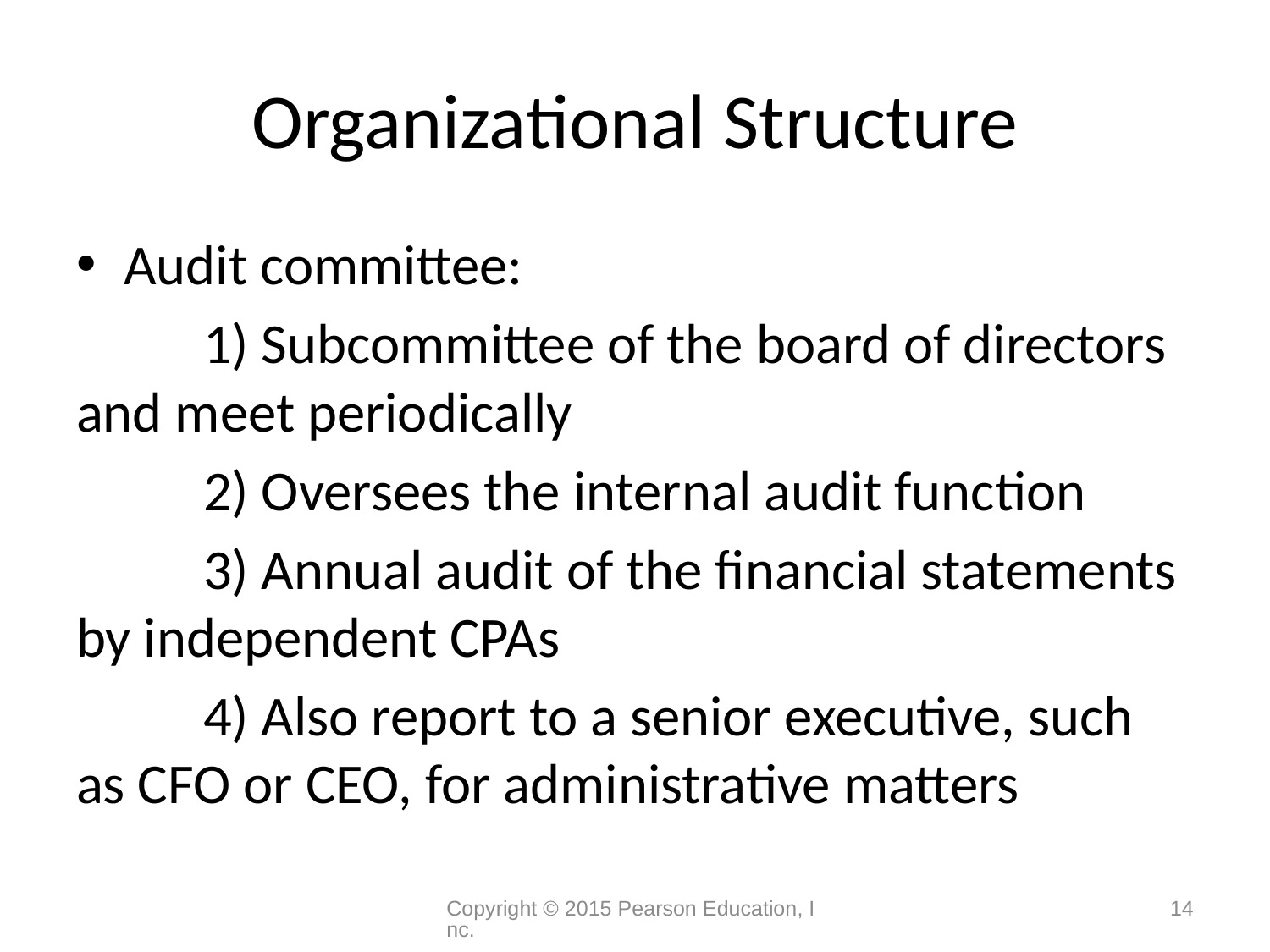

# Organizational Structure
Audit committee:
	1) Subcommittee of the board of directors and meet periodically
	2) Oversees the internal audit function
	3) Annual audit of the financial statements by independent CPAs
	4) Also report to a senior executive, such as CFO or CEO, for administrative matters
Copyright © 2015 Pearson Education, Inc.
14